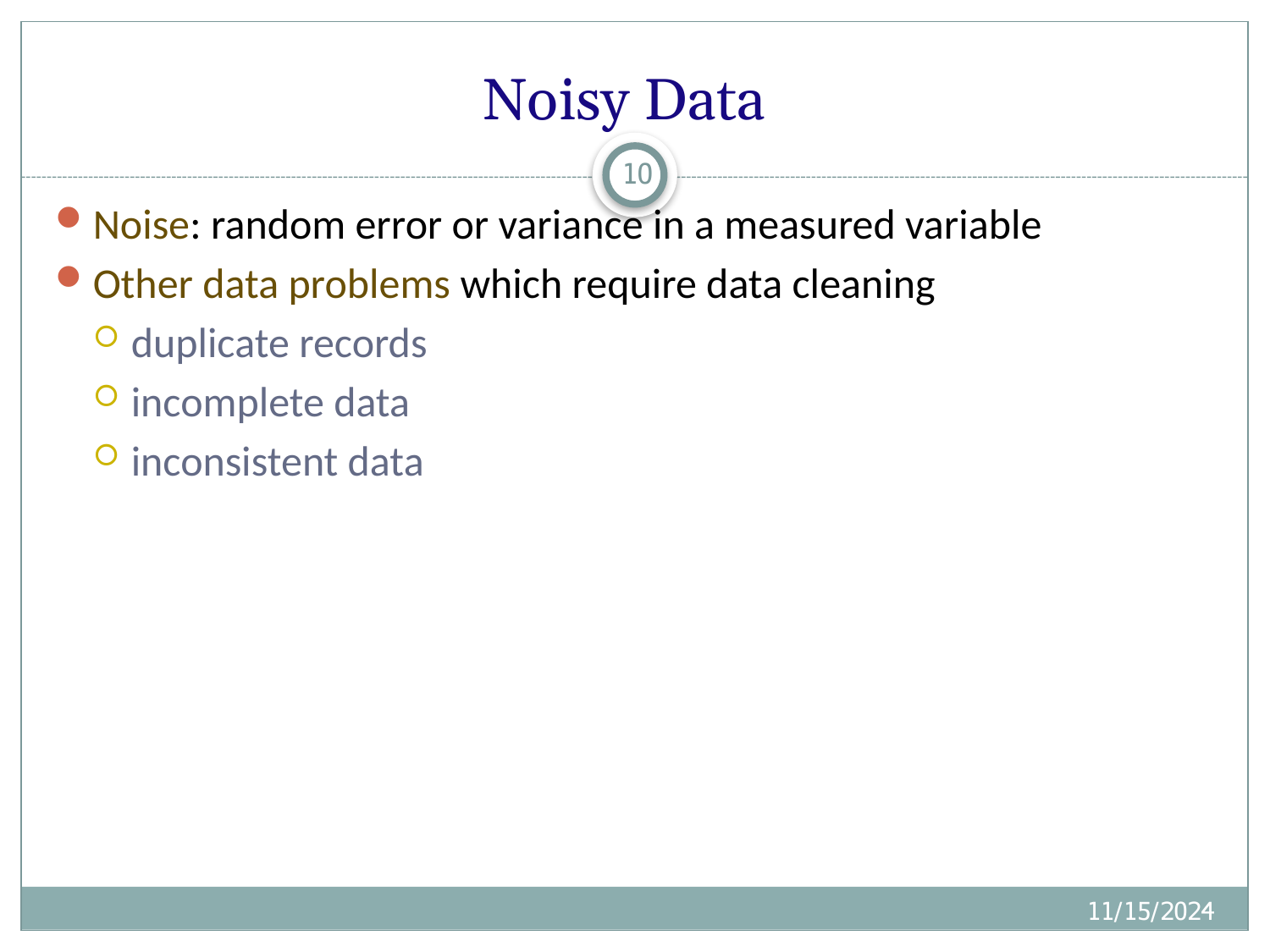

# Noisy Data
10
Noise: random error or variance in a measured variable
Other data problems which require data cleaning
duplicate records
incomplete data
inconsistent data
11/15/2024